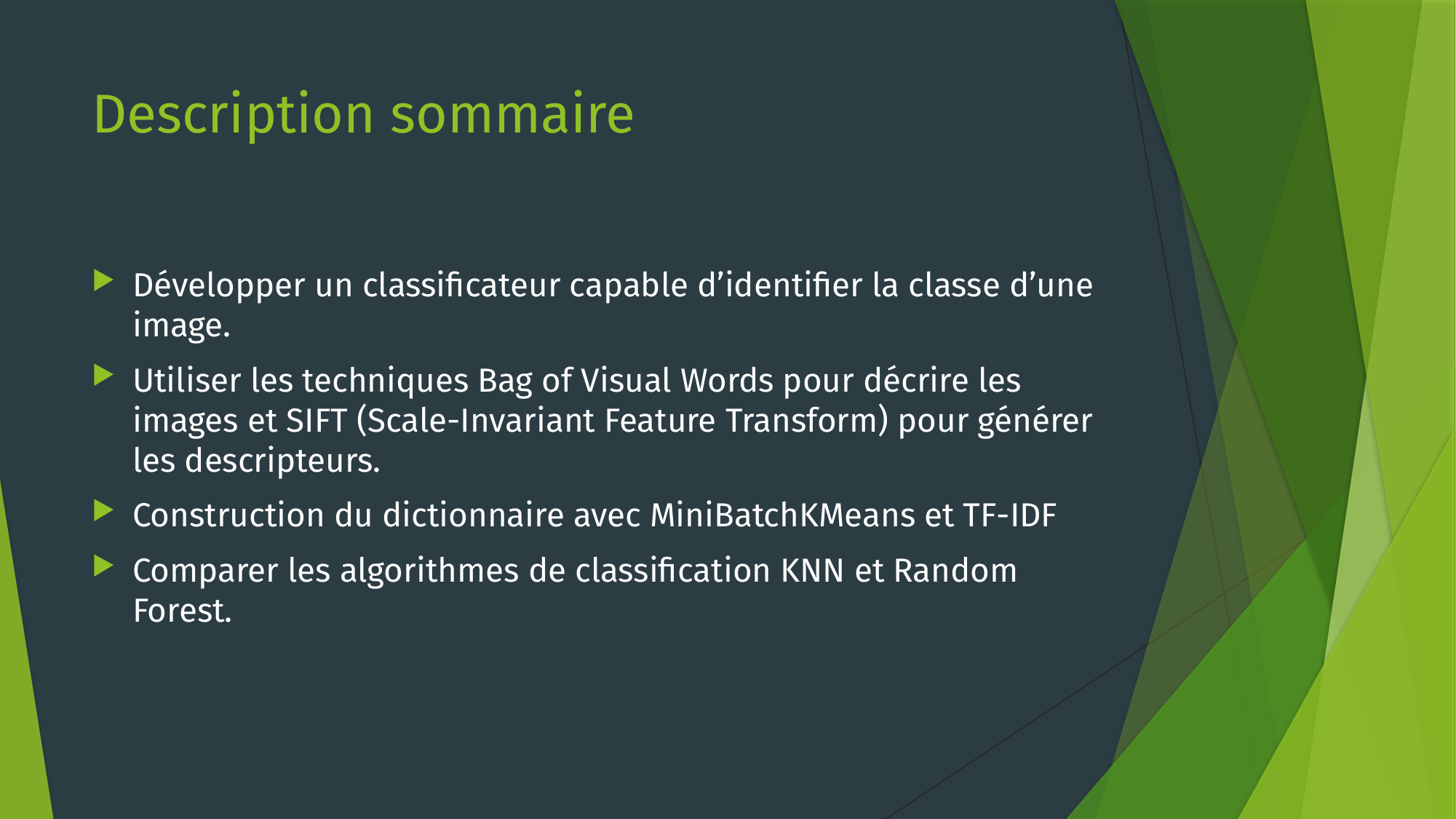

# Description sommaire
Développer un classificateur capable d’identifier la classe d’une image.
Utiliser les techniques Bag of Visual Words pour décrire les images et SIFT (Scale-Invariant Feature Transform) pour générer les descripteurs.
Construction du dictionnaire avec MiniBatchKMeans et TF-IDF
Comparer les algorithmes de classification KNN et Random Forest.